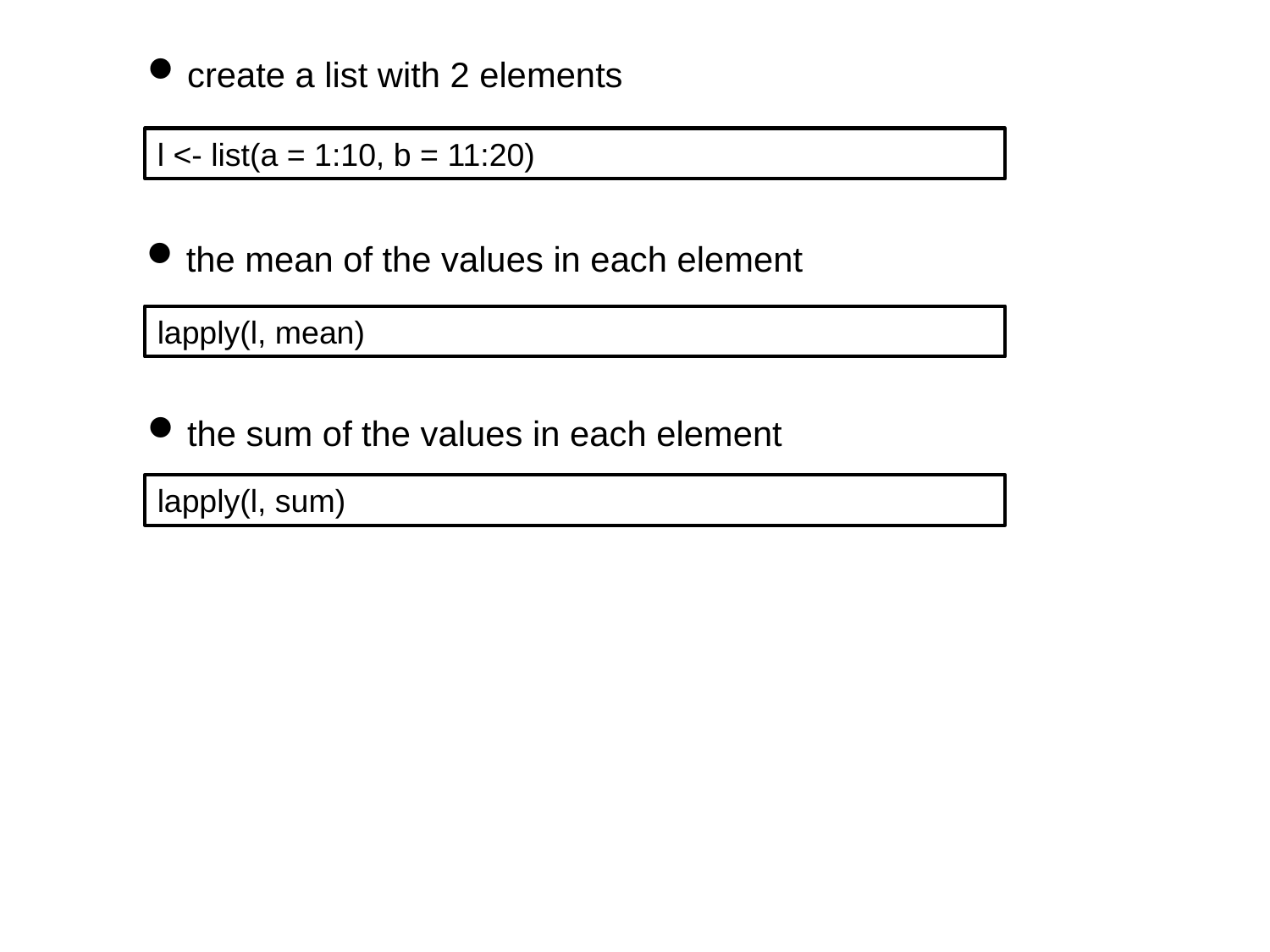

create a list with 2 elements
l <- list(a = 1:10, b = 11:20)
the mean of the values in each element
lapply(l, mean)
the sum of the values in each element
lapply(l, sum)